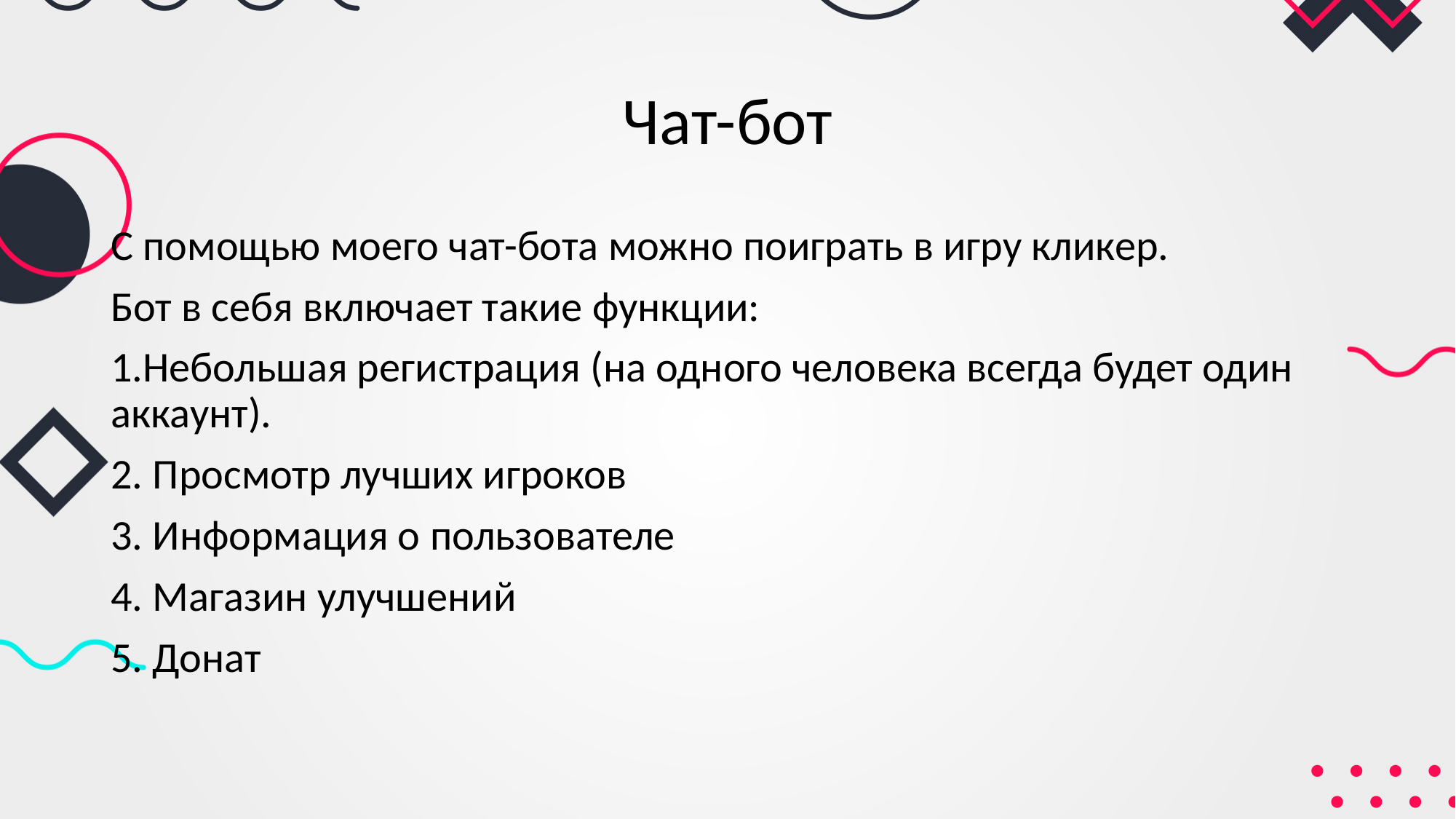

# Чат-бот
С помощью моего чат-бота можно поиграть в игру кликер.
Бот в себя включает такие функции:
1.Небольшая регистрация (на одного человека всегда будет один аккаунт).
2. Просмотр лучших игроков
3. Информация о пользователе
4. Магазин улучшений
5. Донат